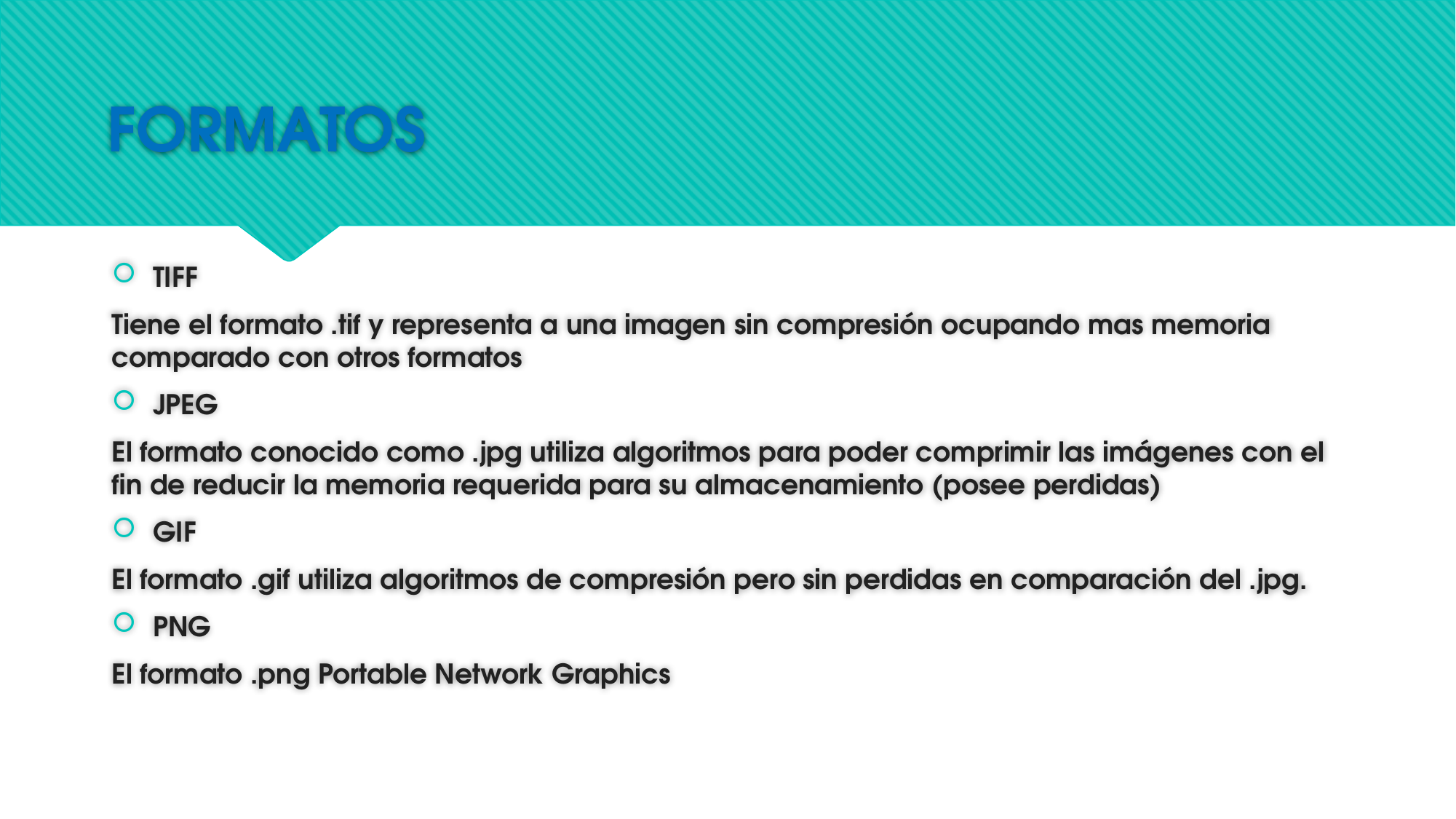

# FORMATOS
TIFF
Tiene el formato .tif y representa a una imagen sin compresión ocupando mas memoria comparado con otros formatos
JPEG
El formato conocido como .jpg utiliza algoritmos para poder comprimir las imágenes con el fin de reducir la memoria requerida para su almacenamiento (posee perdidas)
GIF
El formato .gif utiliza algoritmos de compresión pero sin perdidas en comparación del .jpg.
PNG
El formato .png Portable Network Graphics